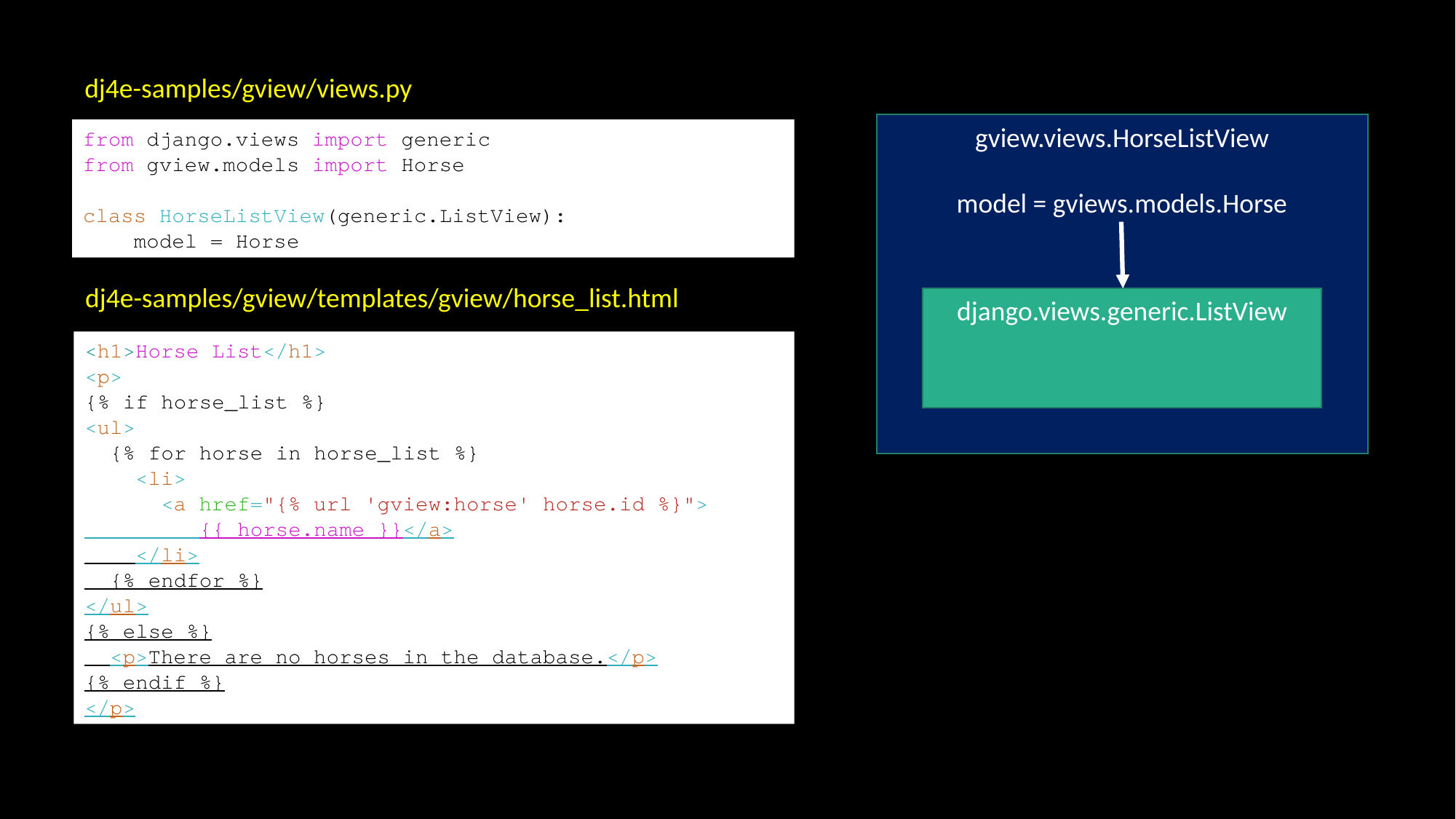

dj4e-samples/gview/views.py
gview.views.HorseListView

model = gviews.models.Horse
from django.views import generic
from gview.models import Horse

class HorseListView(generic.ListView):
    model = Horse
dj4e-samples/gview/templates/gview/horse_list.html
django.views.generic.ListView
<h1>Horse List</h1>
<p>
{% if horse_list %}
<ul>
  {% for horse in horse_list %}
    <li>
      <a href="{% url 'gview:horse' horse.id %}">
         {{ horse.name }}</a>
    </li>
  {% endfor %}
</ul>
{% else %}
  <p>There are no horses in the database.</p>
{% endif %}
</p>